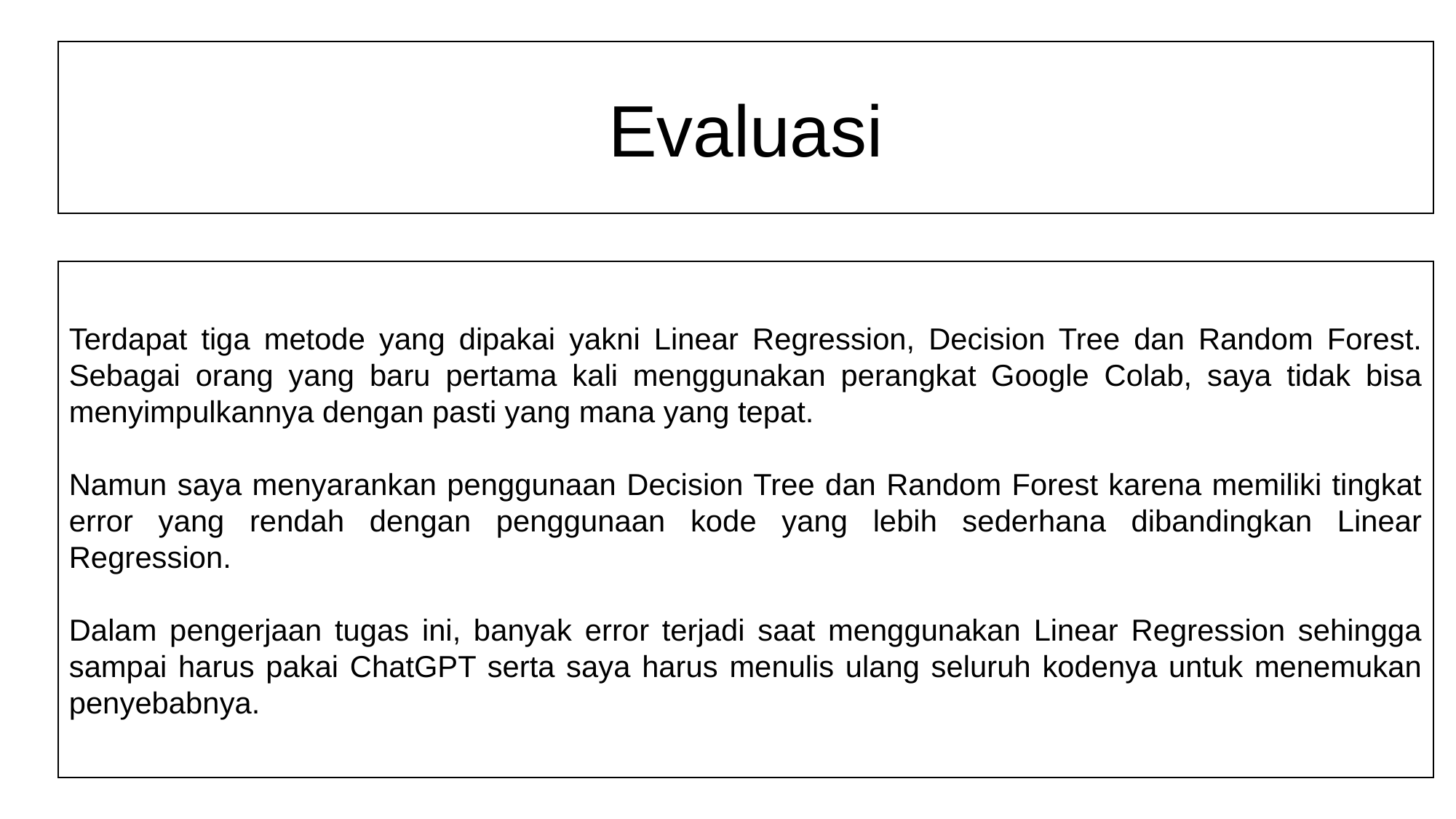

Evaluasi
Terdapat tiga metode yang dipakai yakni Linear Regression, Decision Tree dan Random Forest. Sebagai orang yang baru pertama kali menggunakan perangkat Google Colab, saya tidak bisa menyimpulkannya dengan pasti yang mana yang tepat.

Namun saya menyarankan penggunaan Decision Tree dan Random Forest karena memiliki tingkat error yang rendah dengan penggunaan kode yang lebih sederhana dibandingkan Linear Regression.

Dalam pengerjaan tugas ini, banyak error terjadi saat menggunakan Linear Regression sehingga sampai harus pakai ChatGPT serta saya harus menulis ulang seluruh kodenya untuk menemukan penyebabnya.